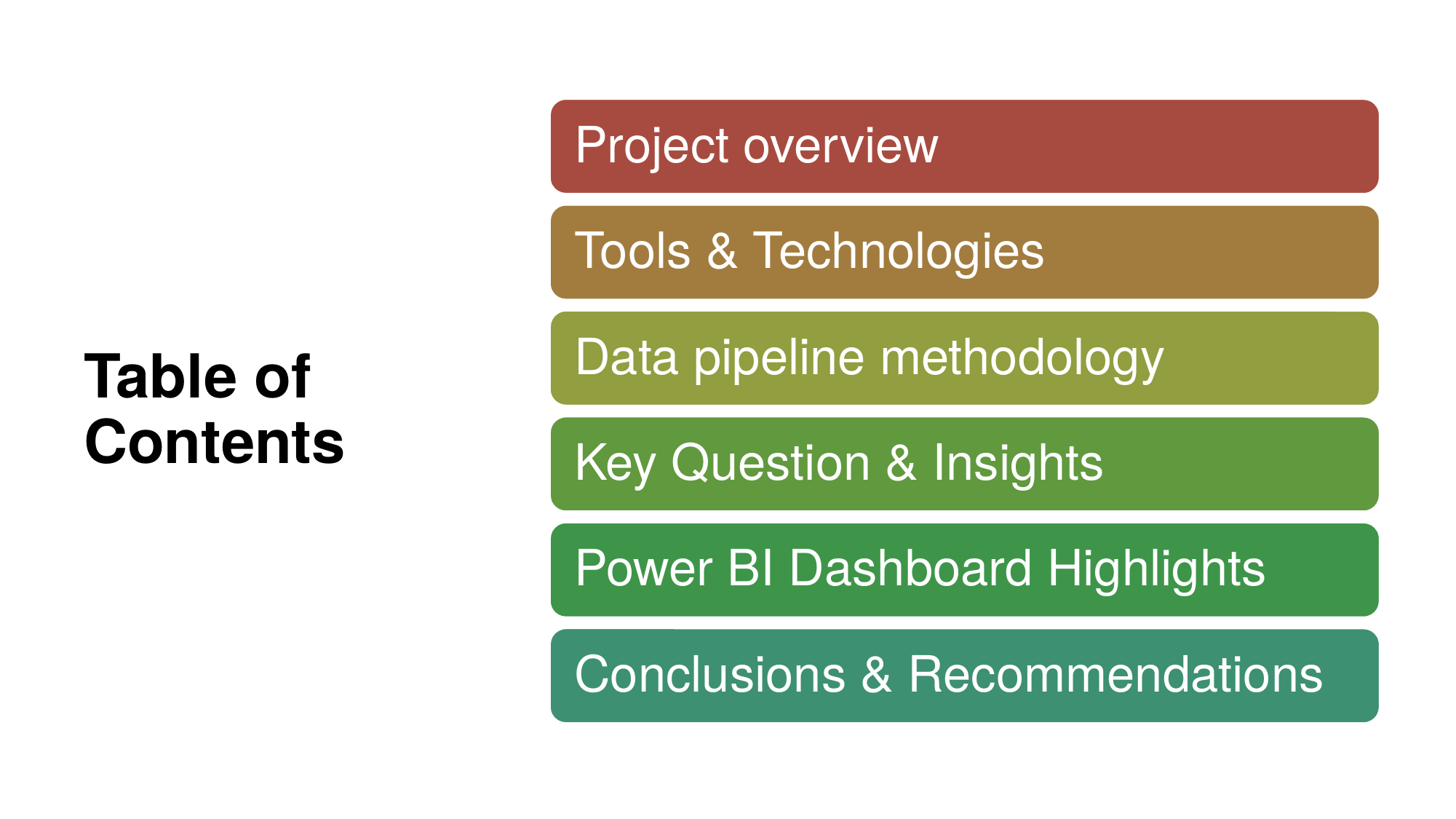

# Table of Contents
Project overview
Tools & Technologies
Data pipeline methodology
Key Question & Insights
Power BI Dashboard Highlights
Conclusions & Recommendations
Czechoslovakia Banking Data Analysis Project Report
2